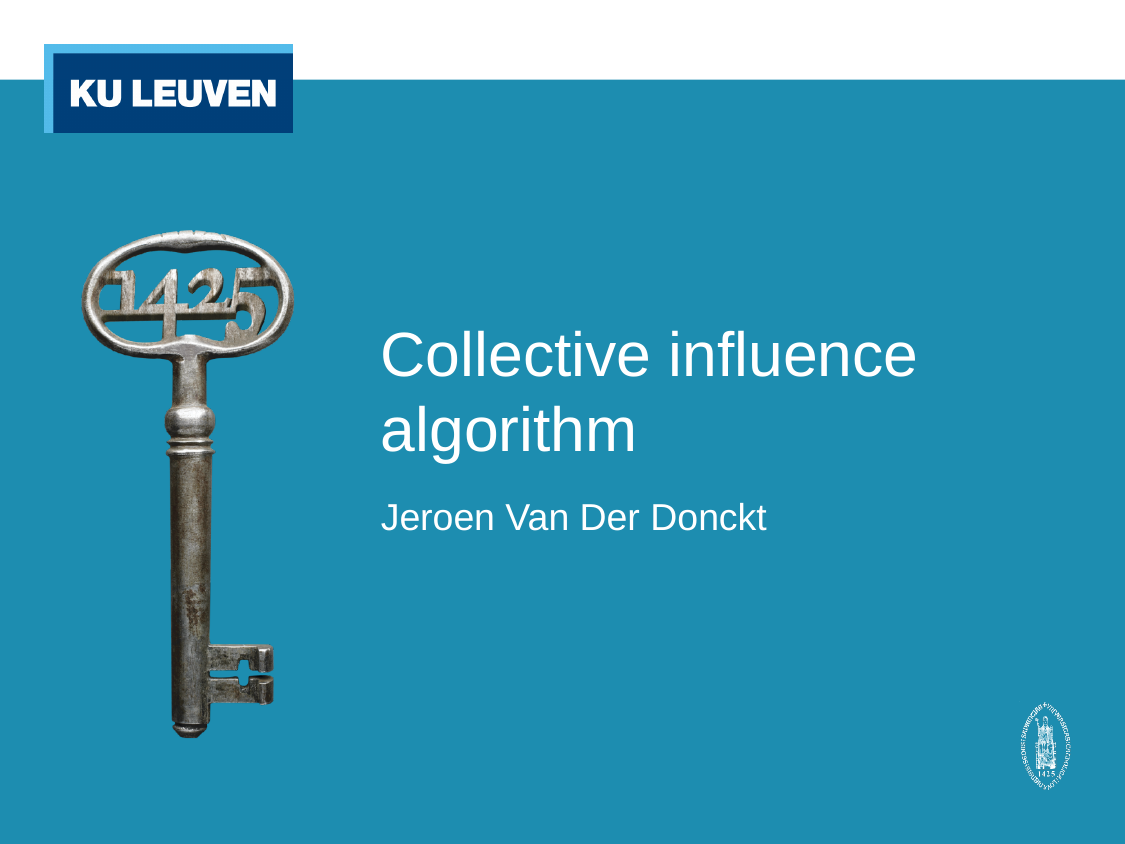

# Collective influence algorithm
Jeroen Van Der Donckt